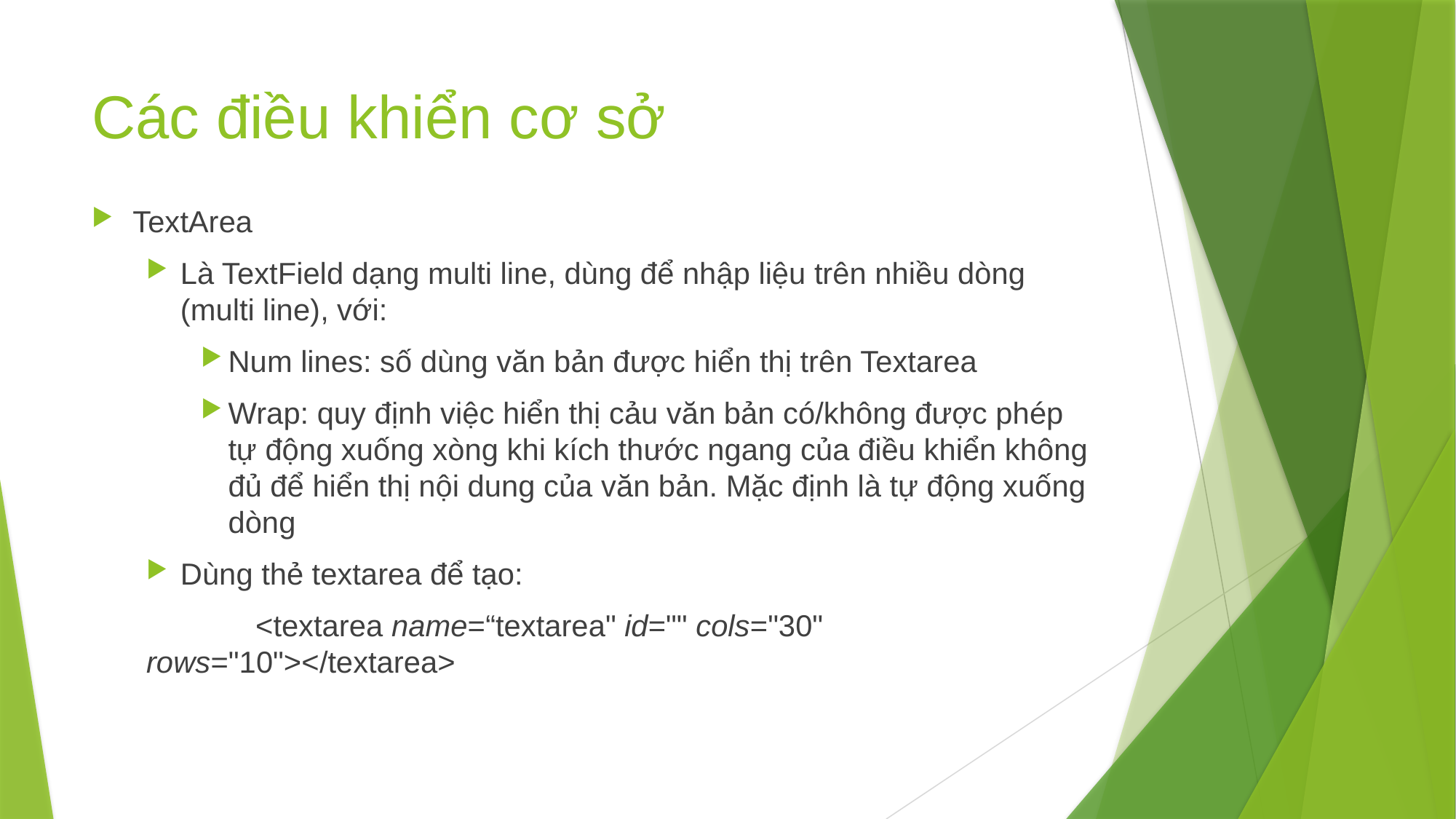

# Các điều khiển cơ sở
TextArea
Là TextField dạng multi line, dùng để nhập liệu trên nhiều dòng (multi line), với:
Num lines: số dùng văn bản được hiển thị trên Textarea
Wrap: quy định việc hiển thị cảu văn bản có/không được phép tự động xuống xòng khi kích thước ngang của điều khiển không đủ để hiển thị nội dung của văn bản. Mặc định là tự động xuống dòng
Dùng thẻ textarea để tạo:
	<textarea name=“textarea" id="" cols="30" rows="10"></textarea>